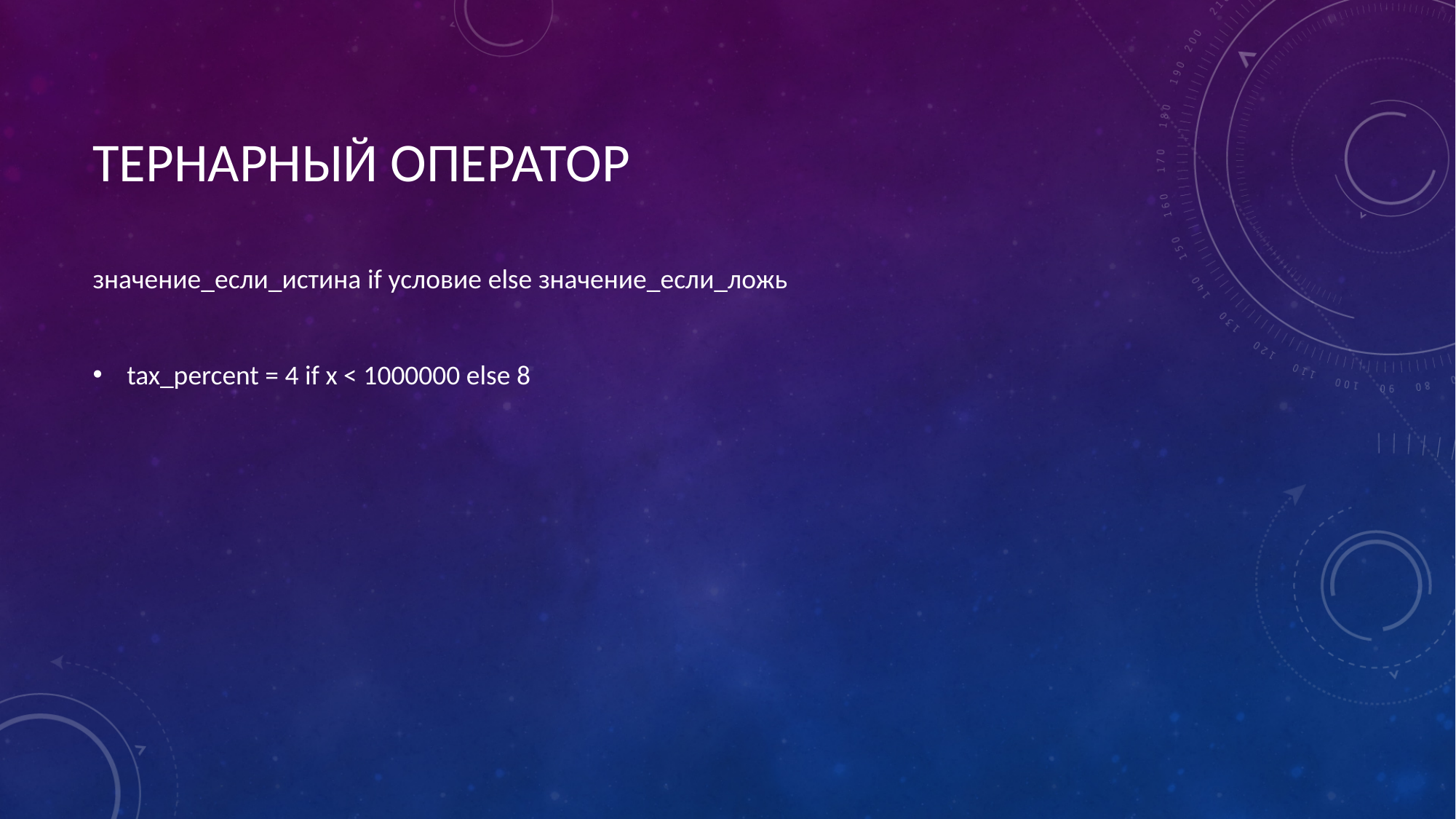

# Тернарный оператор
значение_если_истина if условие else значение_если_ложь

tax_percent = 4 if x < 1000000 else 8